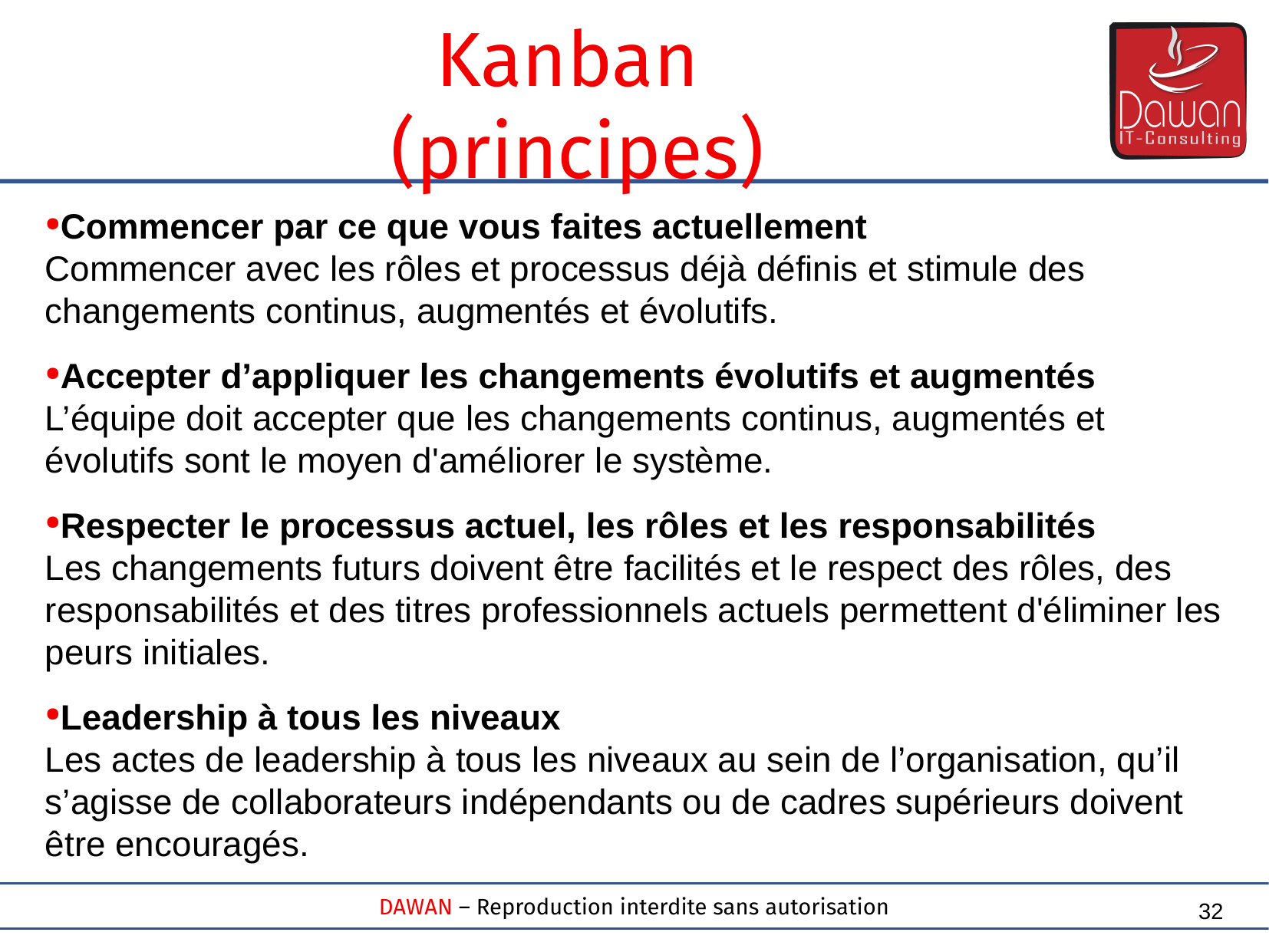

Commencer par ce que vous faites actuellement
Commencer avec les rôles et processus déjà définis et stimule des changements continus, augmentés et évolutifs.
Accepter d’appliquer les changements évolutifs et augmentés
L’équipe doit accepter que les changements continus, augmentés et évolutifs sont le moyen d'améliorer le système.
Respecter le processus actuel, les rôles et les responsabilités
Les changements futurs doivent être facilités et le respect des rôles, des responsabilités et des titres professionnels actuels permettent d'éliminer les peurs initiales.
Leadership à tous les niveaux
Les actes de leadership à tous les niveaux au sein de l’organisation, qu’il s’agisse de collaborateurs indépendants ou de cadres supérieurs doivent être encouragés.
Kanban
(principes)
32